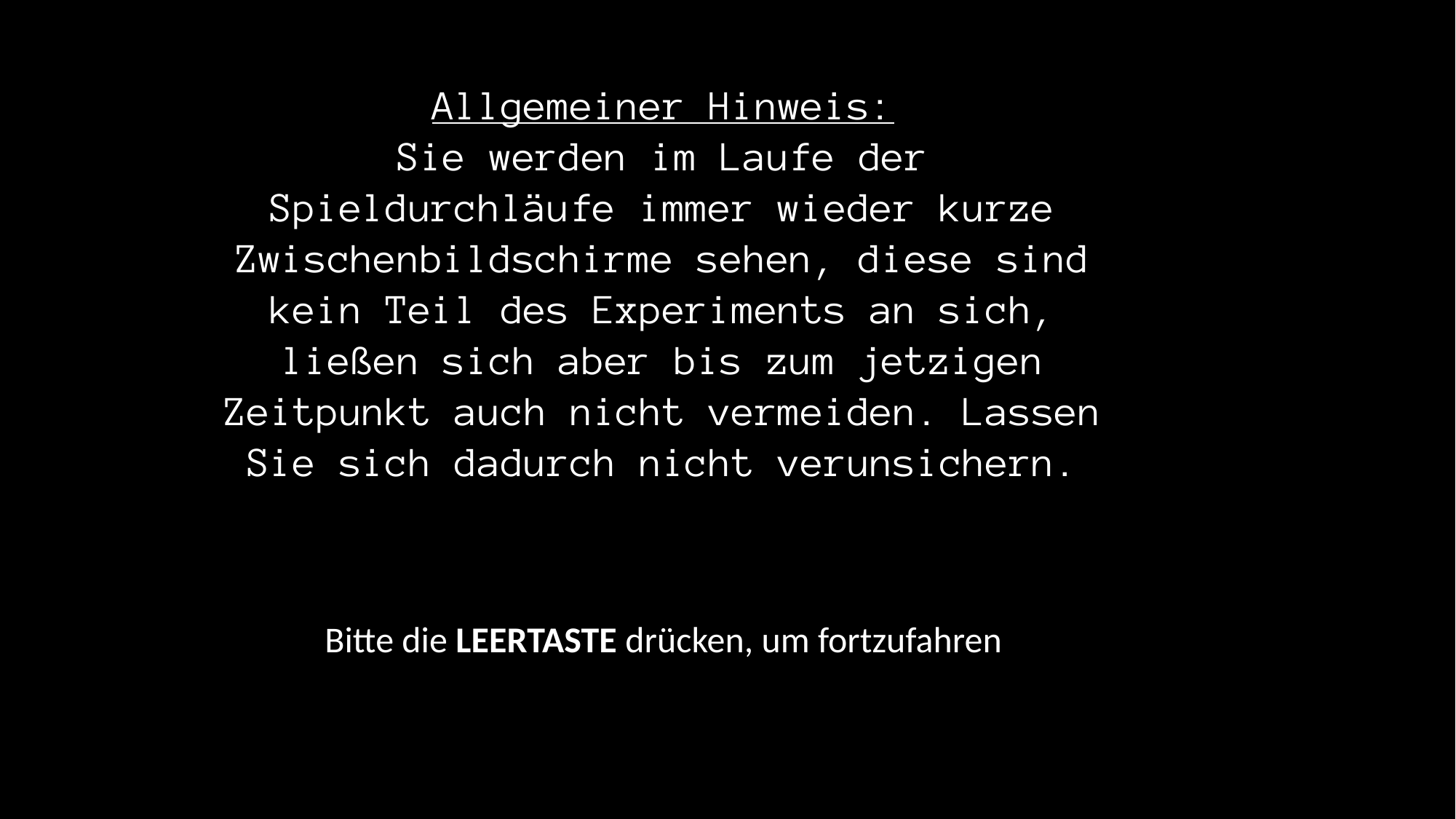

Allgemeiner Hinweis:
Sie werden im Laufe der Spieldurchläufe immer wieder kurze Zwischenbildschirme sehen, diese sind kein Teil des Experiments an sich, ließen sich aber bis zum jetzigen Zeitpunkt auch nicht vermeiden. Lassen Sie sich dadurch nicht verunsichern.

Bitte die LEERTASTE drücken, um fortzufahren